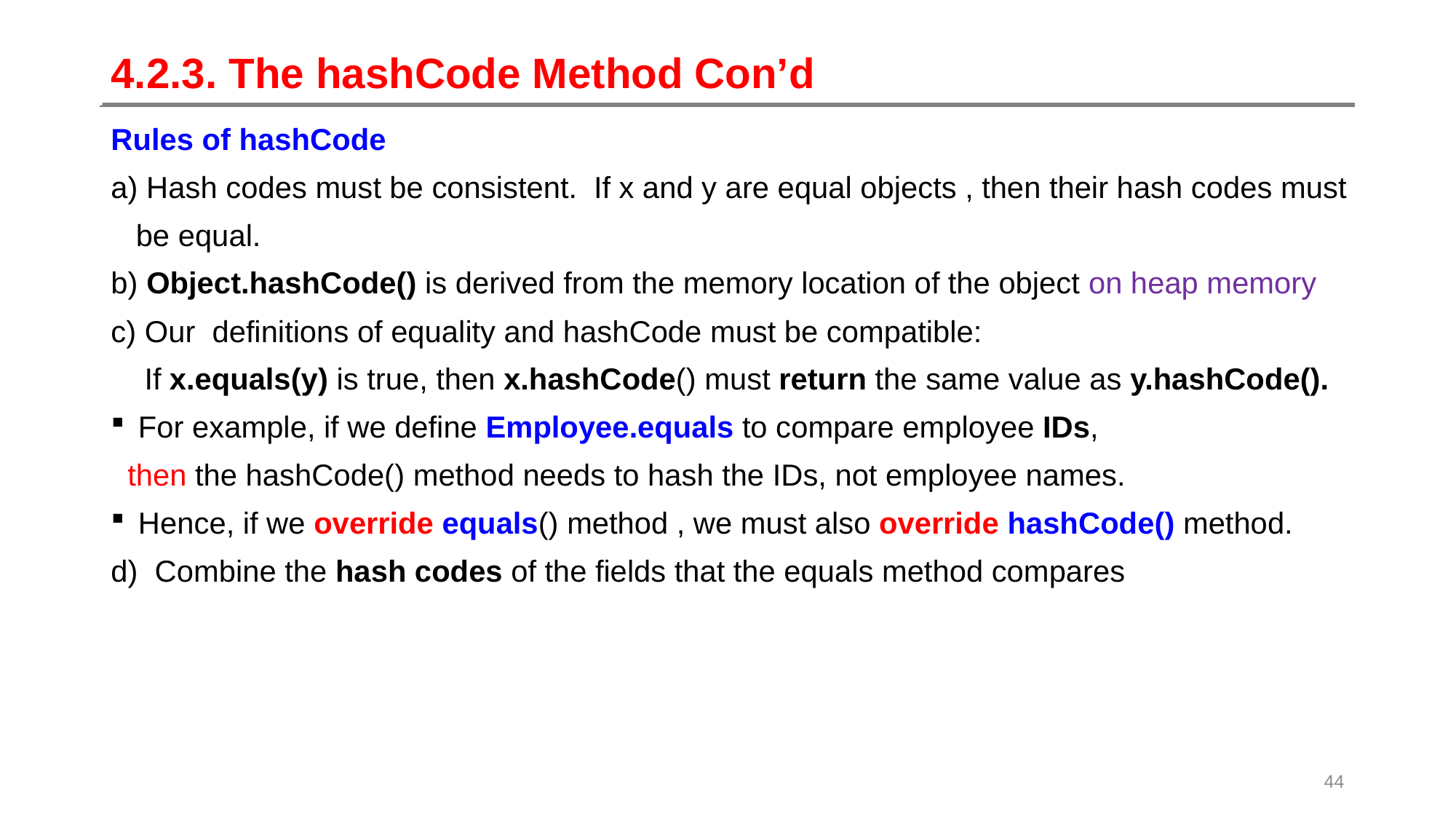

# 4.2.3. The hashCode Method Con’d
Rules of hashCode
a) Hash codes must be consistent.  If x and y are equal objects , then their hash codes must
   be equal.
b) Object.hashCode() is derived from the memory location of the object on heap memory
c) Our  definitions of equality and hashCode must be compatible:
    If x.equals(y) is true, then x.hashCode() must return the same value as y.hashCode().
For example, if we define Employee.equals to compare employee IDs,
  then the hashCode() method needs to hash the IDs, not employee names.
Hence, if we override equals() method , we must also override hashCode() method.
d)  Combine the hash codes of the fields that the equals method compares

44